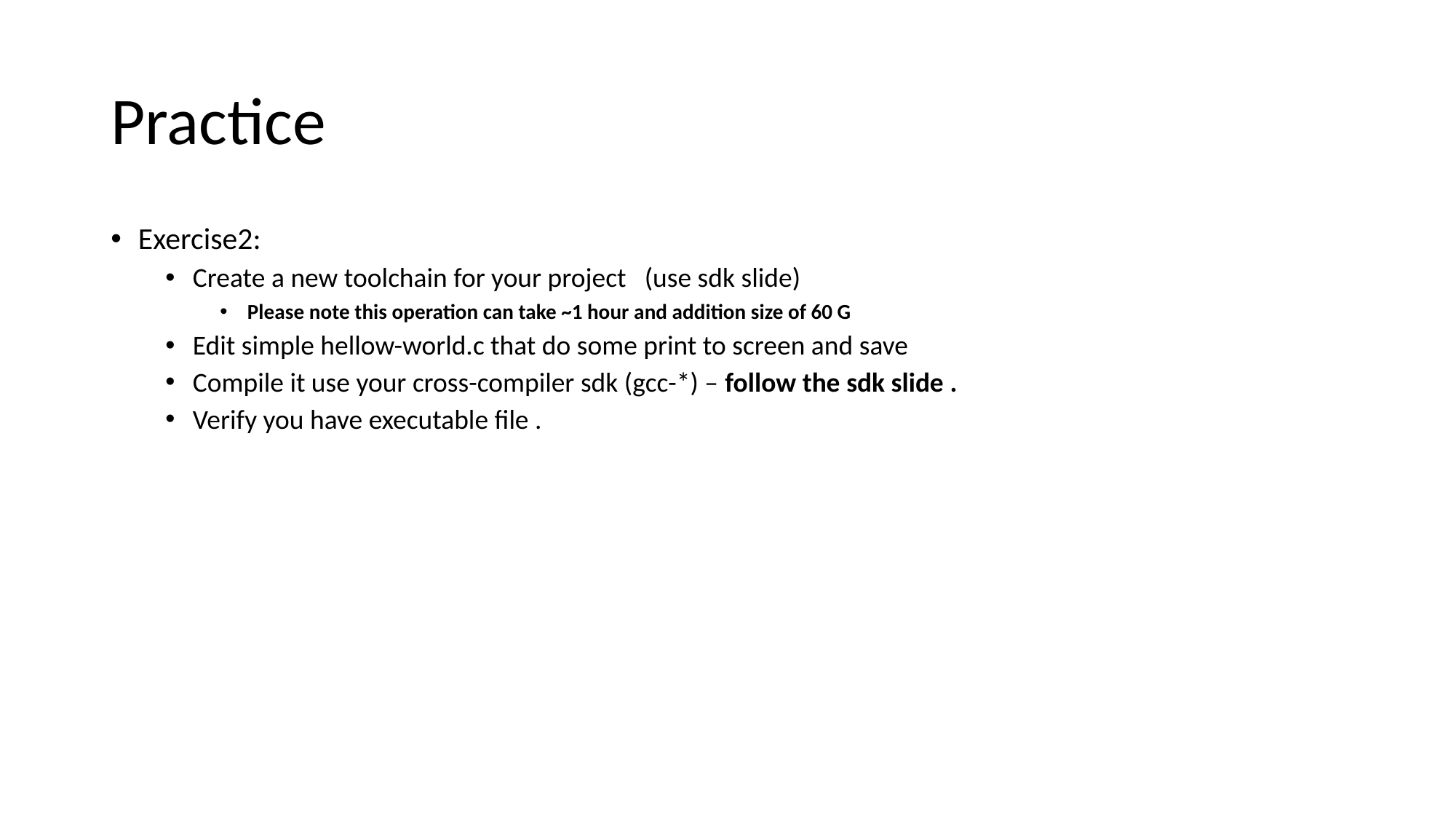

# Practice
Exercise2:
Create a new toolchain for your project   (use sdk slide)
Please note this operation can take ~1 hour and addition size of 60 G
Edit simple hellow-world.c that do some print to screen and save
Compile it use your cross-compiler sdk (gcc-*) – follow the sdk slide .
Verify you have executable file .